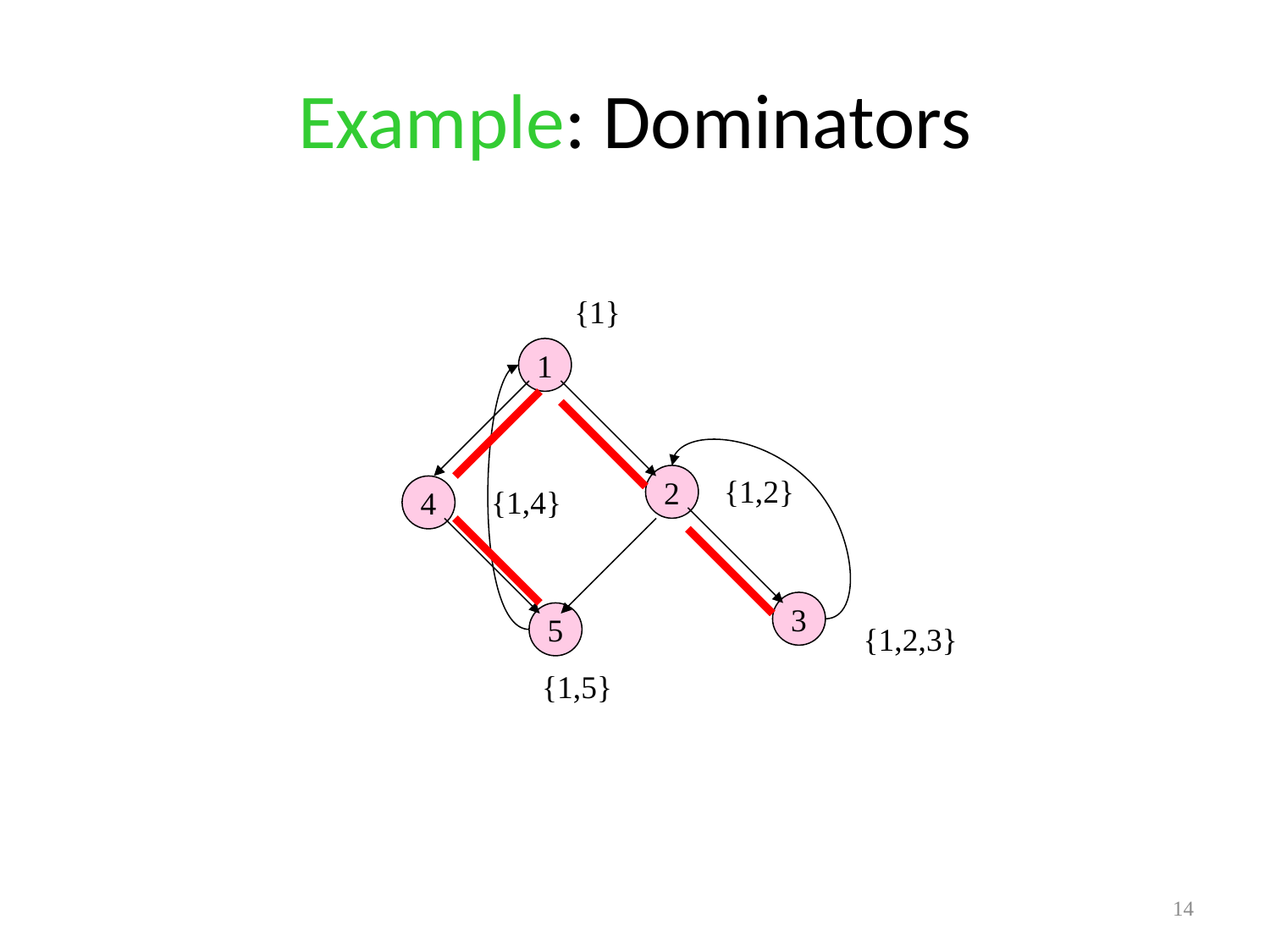

# Example: Dominators
{1}
1

2
{1,2}
4
{1,4}

3
5
{1,2,3}
{1,5}
14